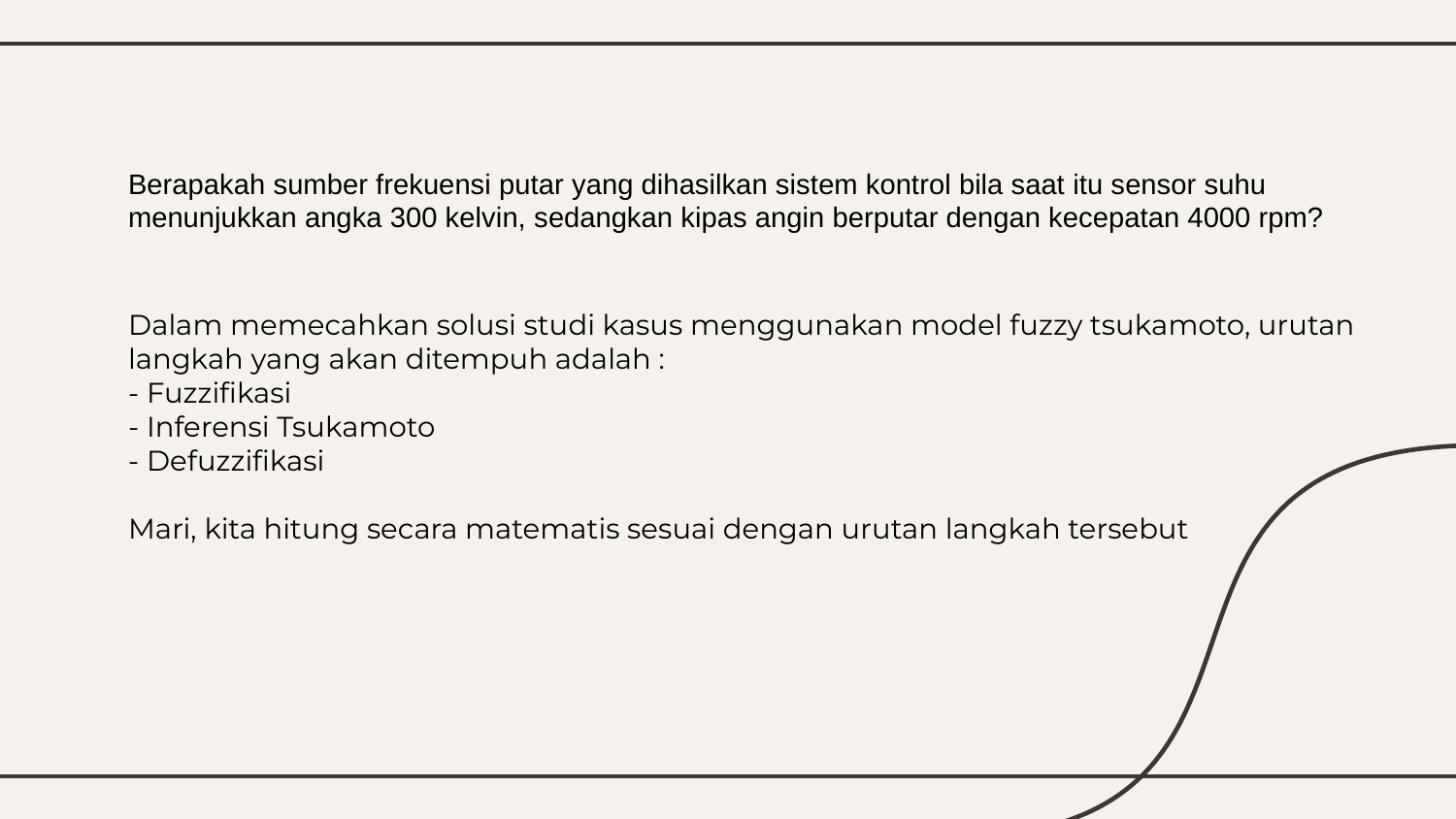

# Berapakah sumber frekuensi putar yang dihasilkan sistem kontrol bila saat itu sensor suhu menunjukkan angka 300 kelvin, sedangkan kipas angin berputar dengan kecepatan 4000 rpm?
Dalam memecahkan solusi studi kasus menggunakan model fuzzy tsukamoto, urutan langkah yang akan ditempuh adalah :
- Fuzzifikasi
- Inferensi Tsukamoto
- Defuzzifikasi

Mari, kita hitung secara matematis sesuai dengan urutan langkah tersebut